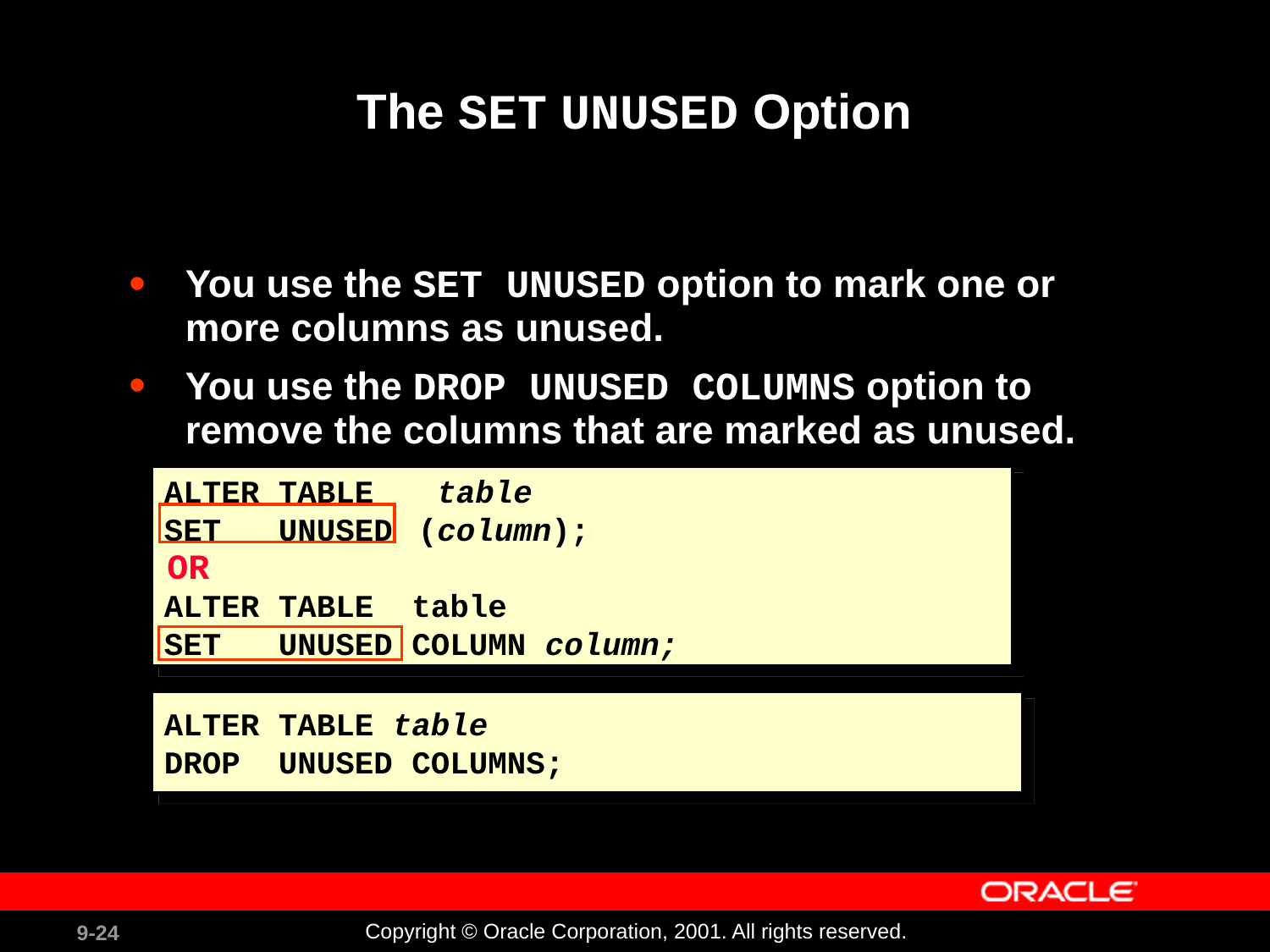

# The SET UNUSED Option
You use the SET UNUSED option to mark one or more columns as unused.
You use the DROP UNUSED COLUMNS option to remove the columns that are marked as unused.

ALTER TABLE	 table
SET   UNUSED	(column);

ALTER TABLE  table
SET   UNUSED COLUMN column;

OR

ALTER TABLE table
DROP  UNUSED COLUMNS;